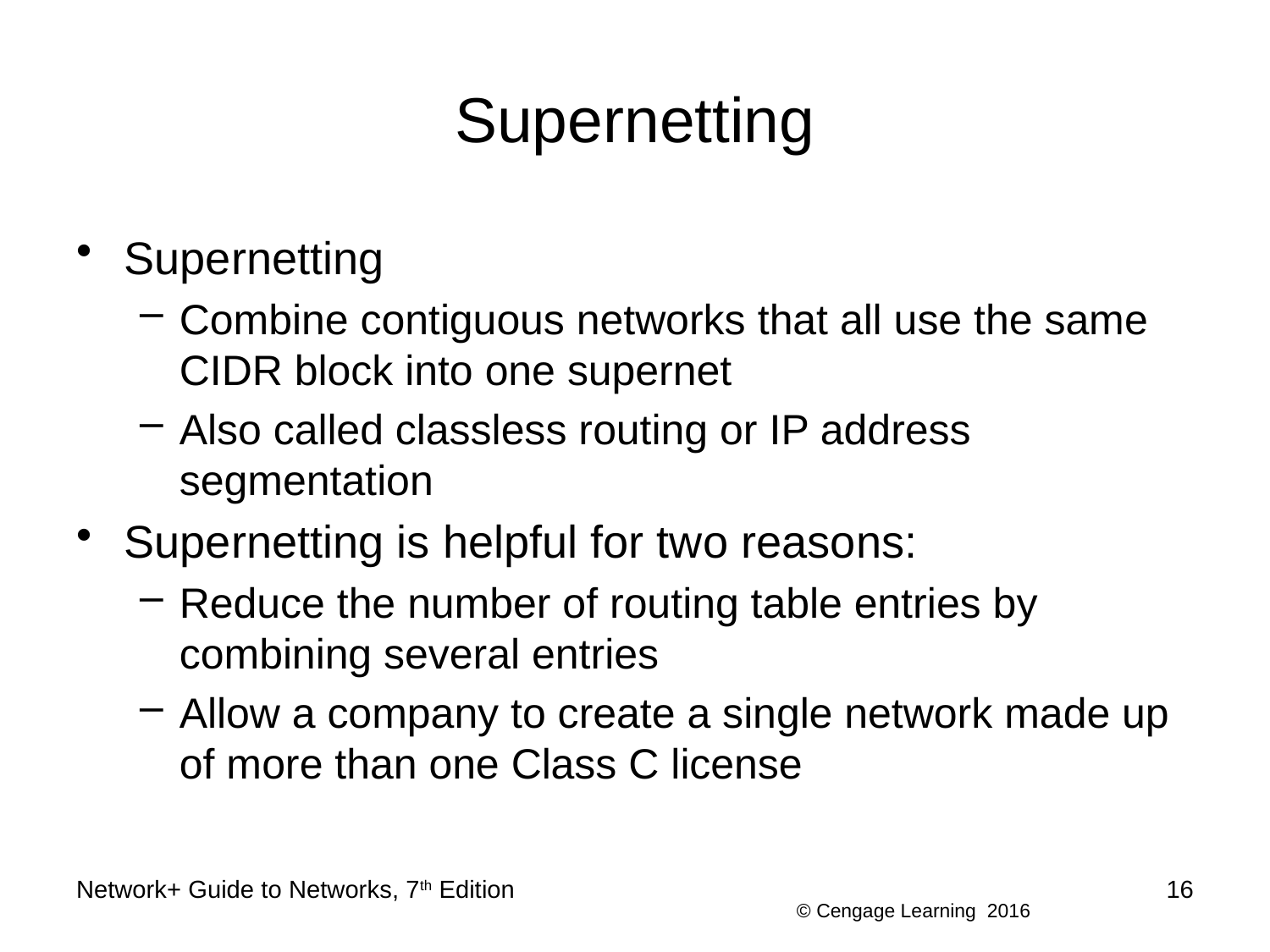

# Supernetting
Supernetting
Combine contiguous networks that all use the same CIDR block into one supernet
Also called classless routing or IP address segmentation
Supernetting is helpful for two reasons:
Reduce the number of routing table entries by combining several entries
Allow a company to create a single network made up of more than one Class C license
Network+ Guide to Networks, 7th Edition
16